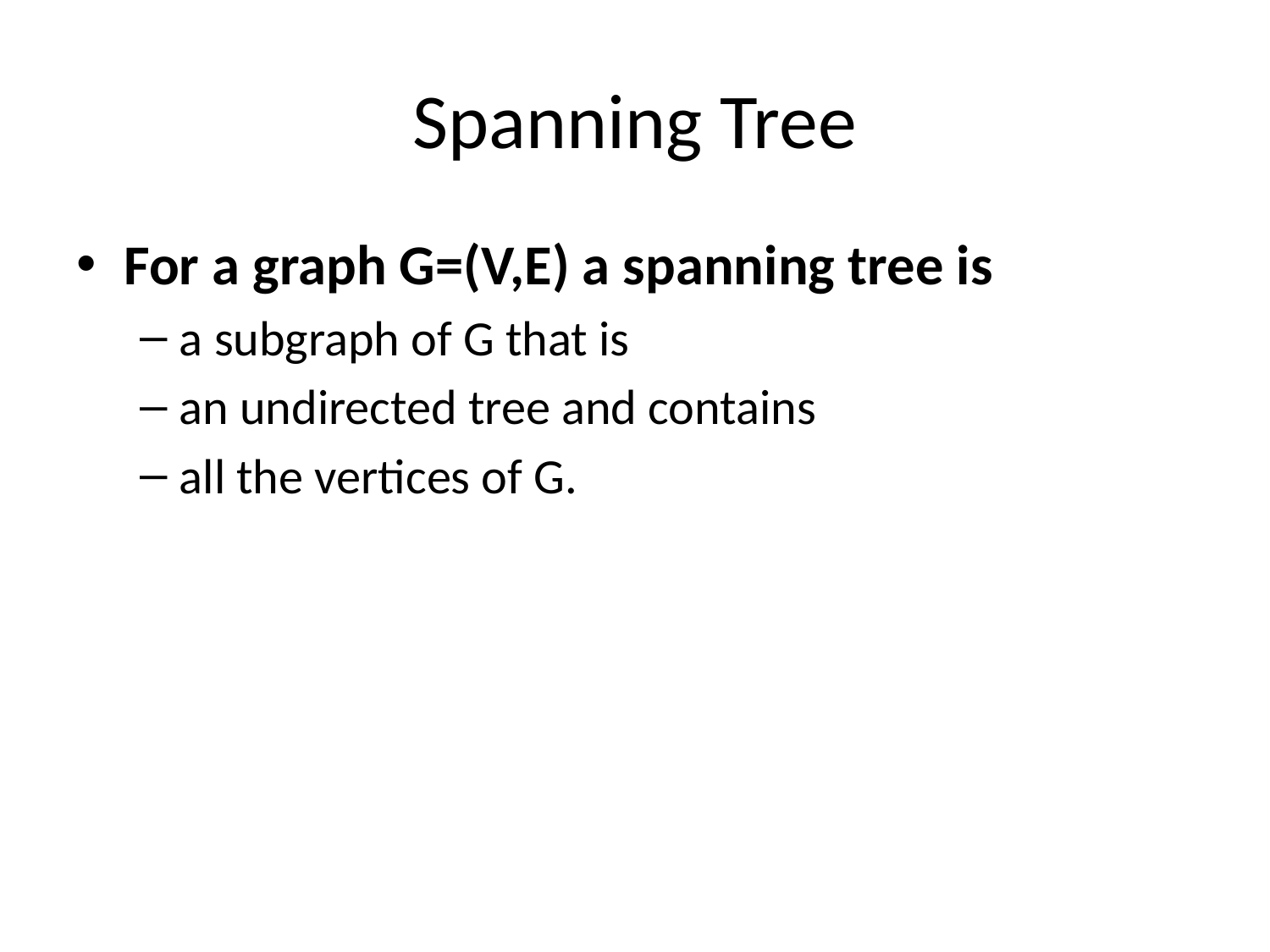

# Spanning Tree
For a graph G=(V,E) a spanning tree is
a subgraph of G that is
an undirected tree and contains
all the vertices of G.